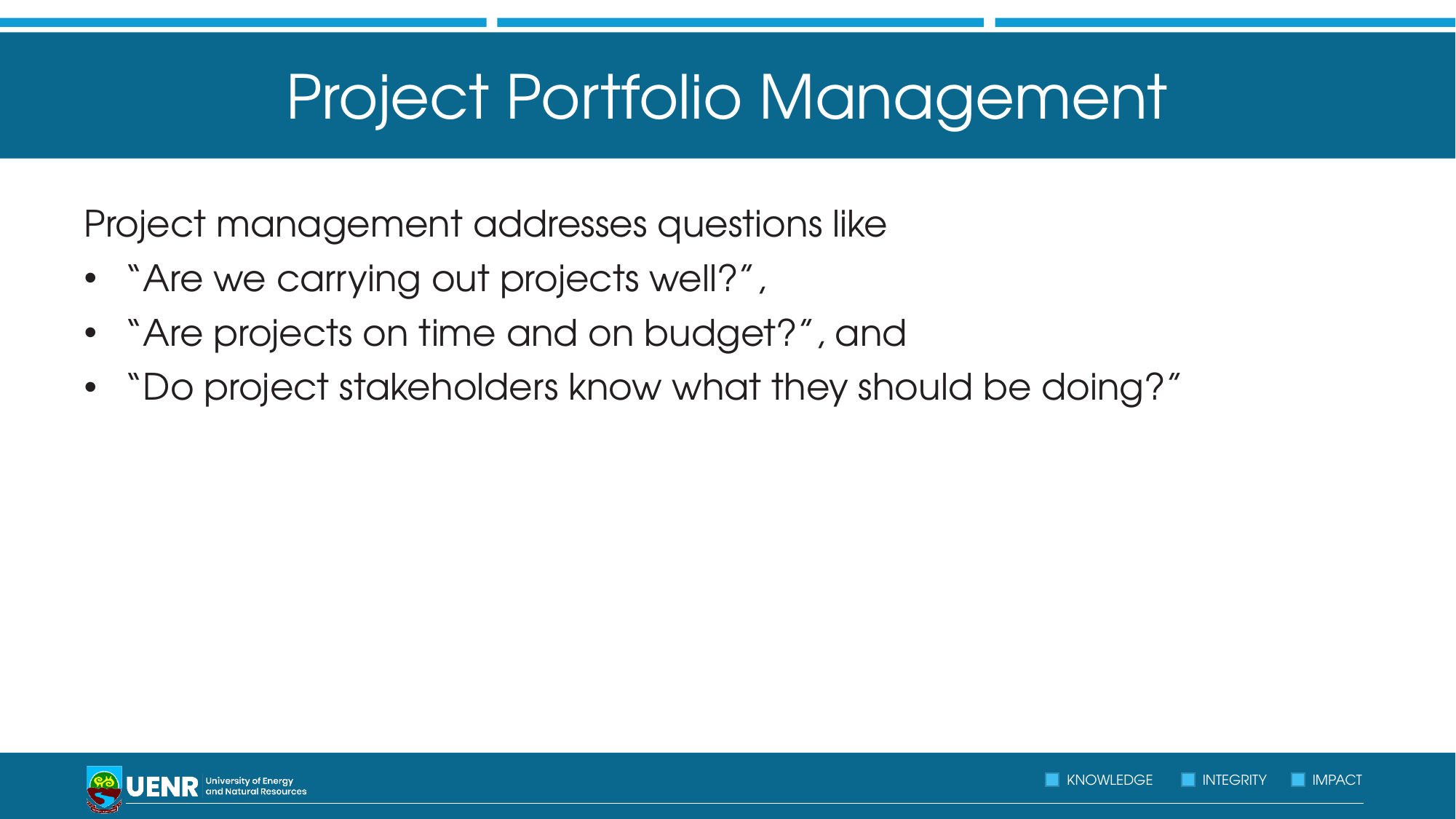

# Project Portfolio Management
Project management addresses questions like
“Are we carrying out projects well?”,
“Are projects on time and on budget?”, and
“Do project stakeholders know what they should be doing?”